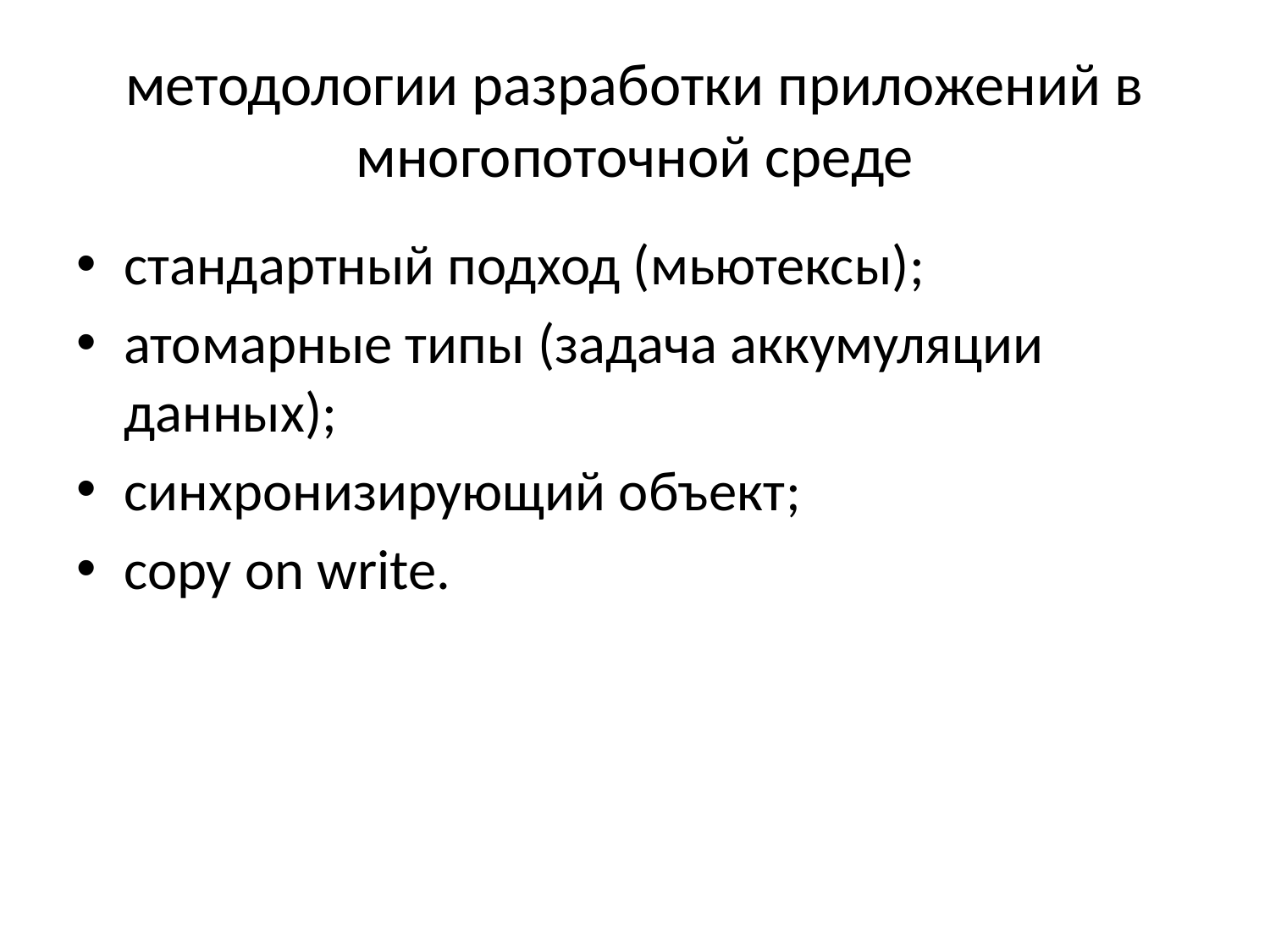

# методологии разработки приложений в многопоточной среде
стандартный подход (мьютексы);
атомарные типы (задача аккумуляции данных);
синхронизирующий объект;
copy on write.